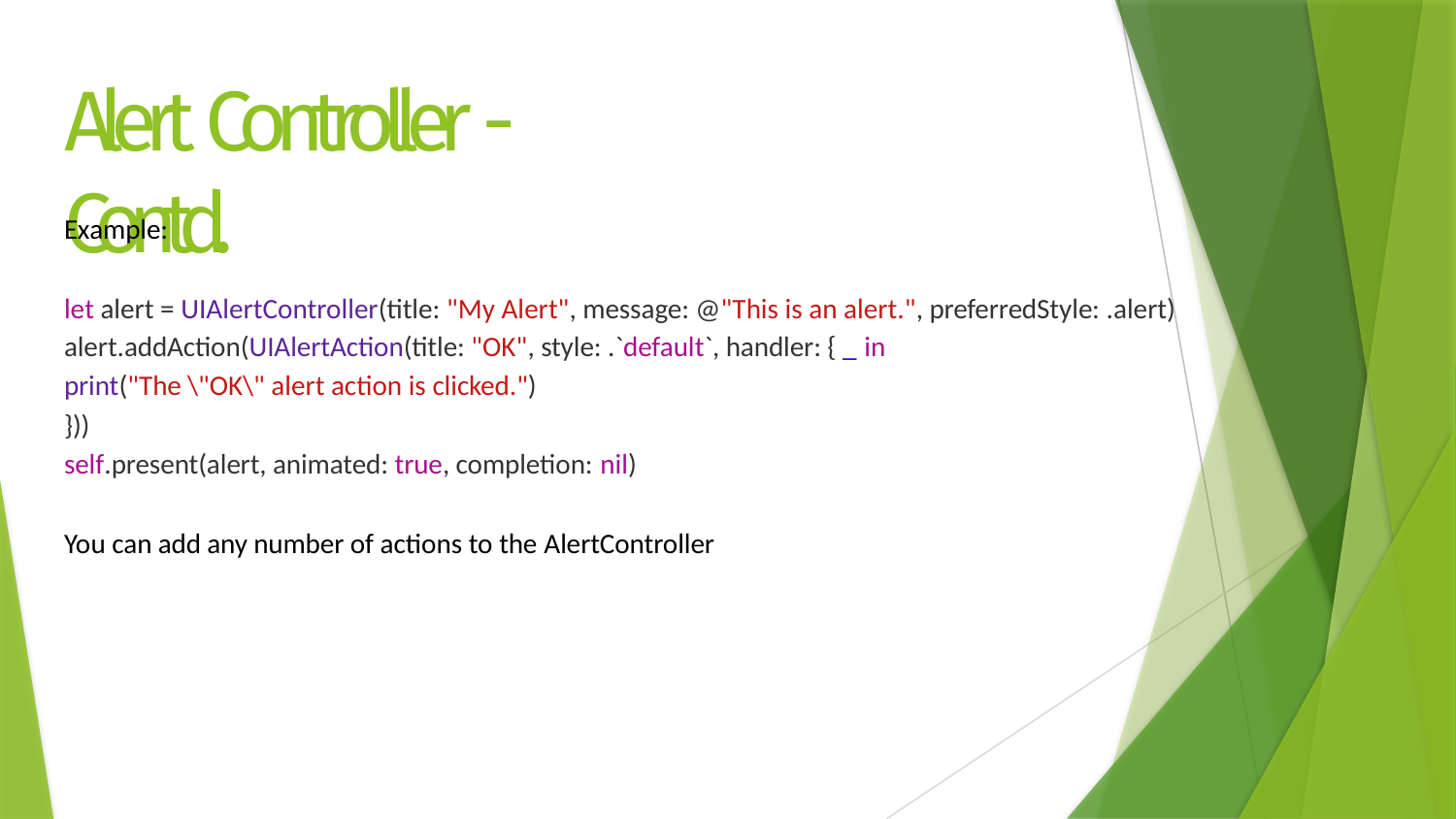

# Alert Controller - Contd.
Example:

let alert = UIAlertController(title: "My Alert", message: @"This is an alert.", preferredStyle: .alert)  alert.addAction(UIAlertAction(title: "OK", style: .`default`, handler: { _ in
print("The \"OK\" alert action is clicked.")
}))
self.present(alert, animated: true, completion: nil)

You can add any number of actions to the AlertController